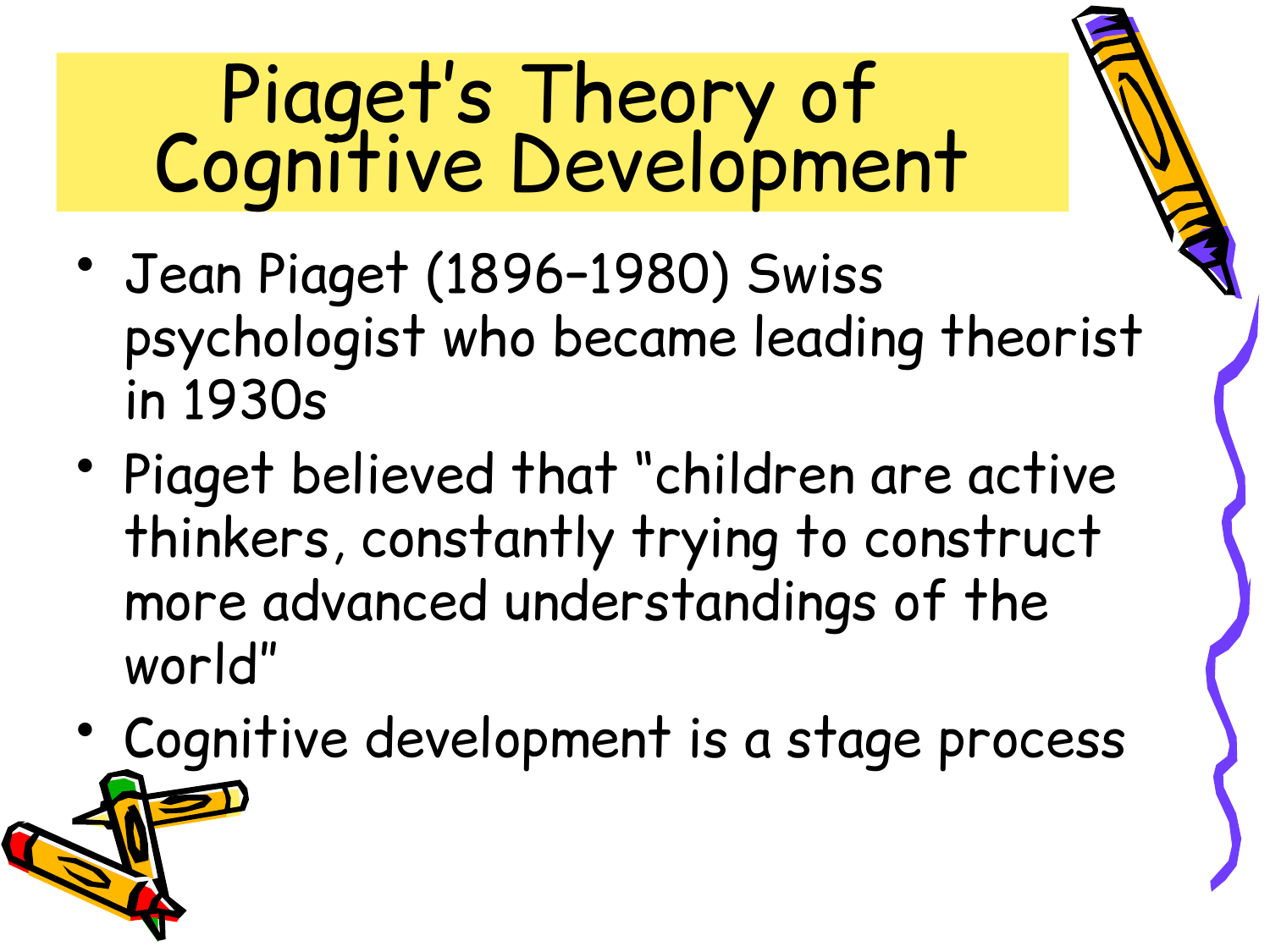

# Piaget’s Theory of Cognitive Development
Jean Piaget (1896–1980) Swiss psychologist who became leading theorist in 1930s
Piaget believed that “children are active thinkers, constantly trying to construct more advanced understandings of the world”
Cognitive development is a stage process